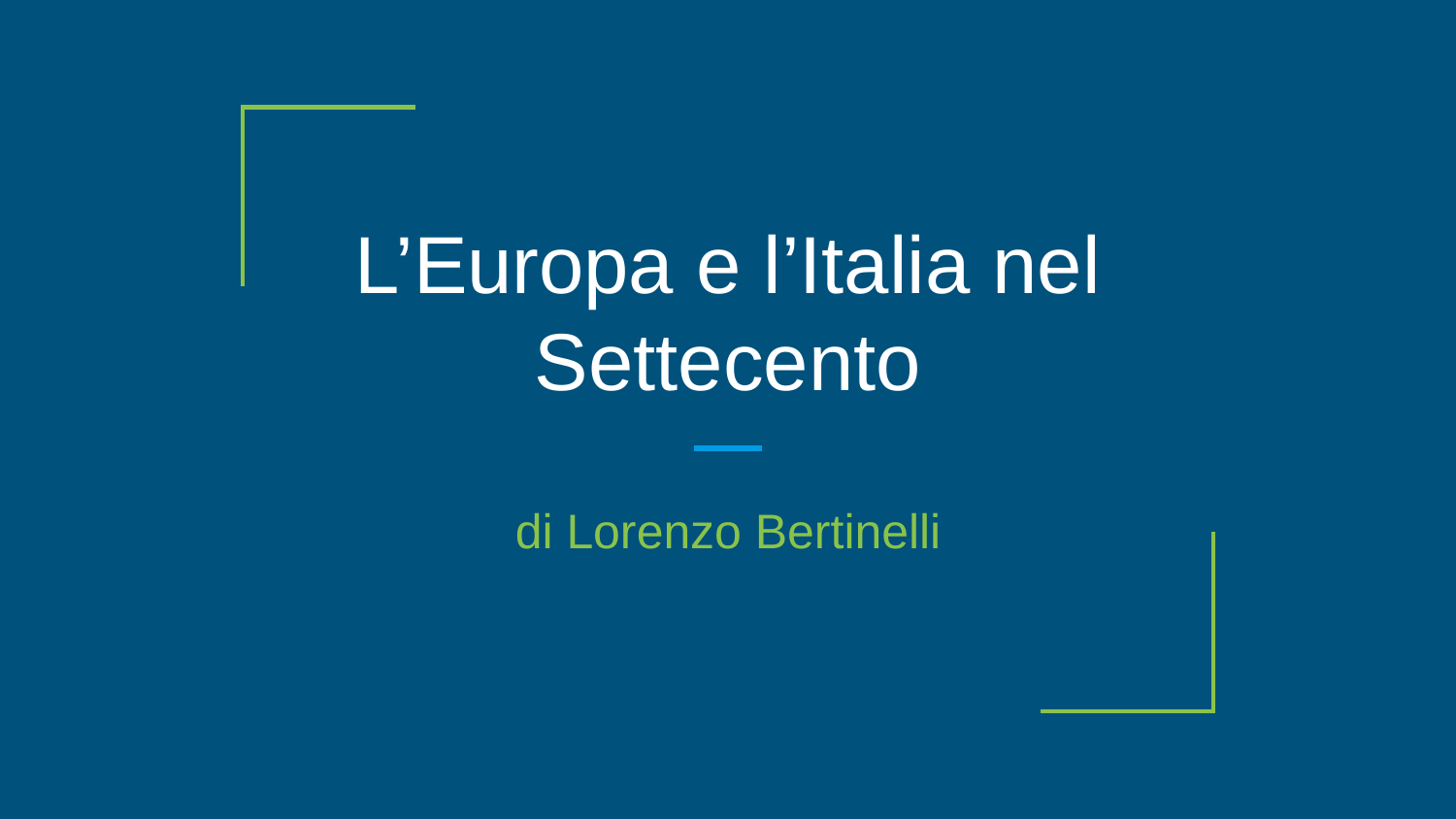

# L’Europa e l’Italia nel Settecento
di Lorenzo Bertinelli